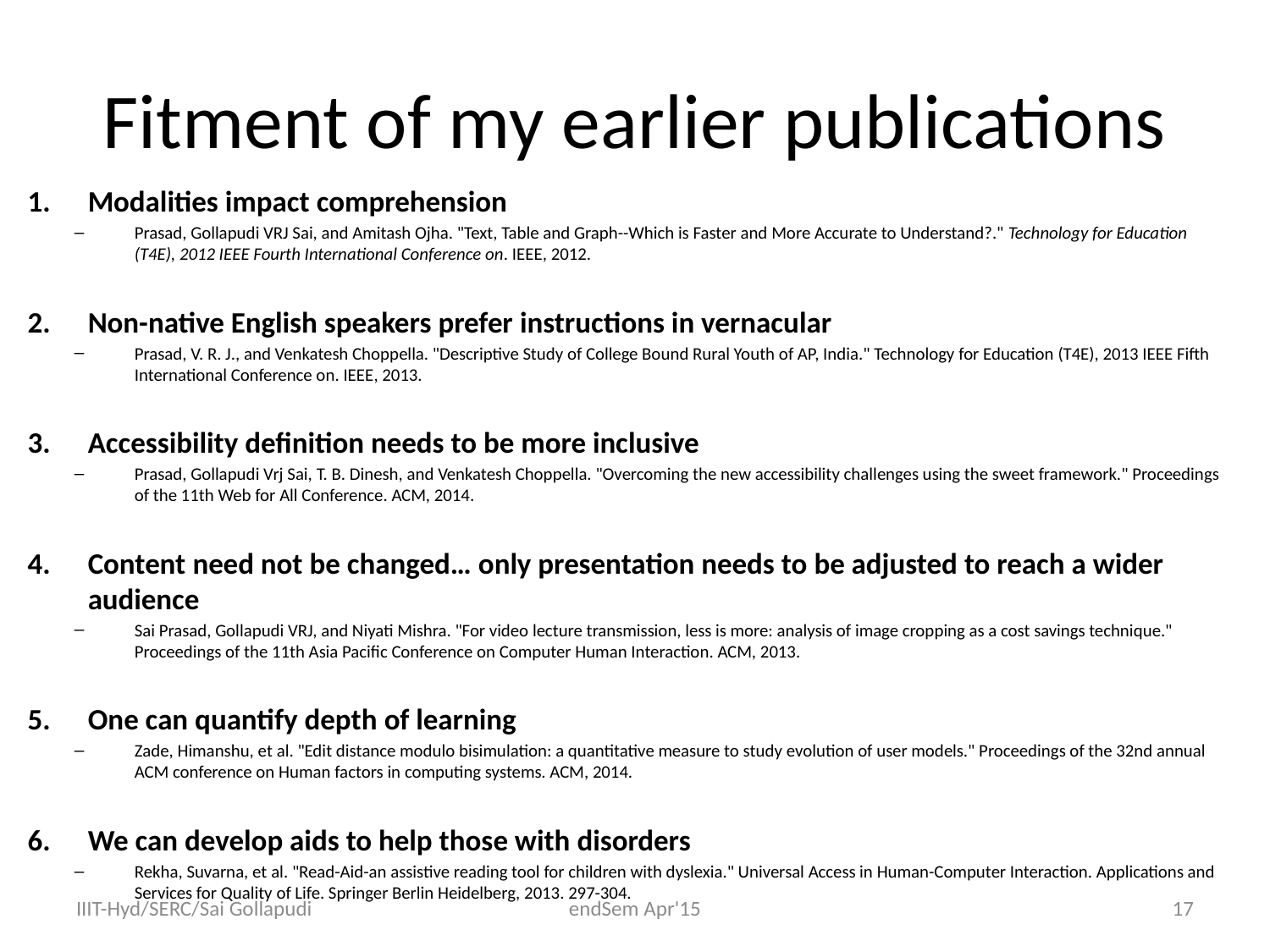

# Fitment of my earlier publications
Modalities impact comprehension
Prasad, Gollapudi VRJ Sai, and Amitash Ojha. "Text, Table and Graph--Which is Faster and More Accurate to Understand?." Technology for Education (T4E), 2012 IEEE Fourth International Conference on. IEEE, 2012.

Non-native English speakers prefer instructions in vernacular
Prasad, V. R. J., and Venkatesh Choppella. "Descriptive Study of College Bound Rural Youth of AP, India." Technology for Education (T4E), 2013 IEEE Fifth International Conference on. IEEE, 2013.

Accessibility definition needs to be more inclusive
Prasad, Gollapudi Vrj Sai, T. B. Dinesh, and Venkatesh Choppella. "Overcoming the new accessibility challenges using the sweet framework." Proceedings of the 11th Web for All Conference. ACM, 2014.

Content need not be changed… only presentation needs to be adjusted to reach a wider audience
Sai Prasad, Gollapudi VRJ, and Niyati Mishra. "For video lecture transmission, less is more: analysis of image cropping as a cost savings technique." Proceedings of the 11th Asia Pacific Conference on Computer Human Interaction. ACM, 2013.

One can quantify depth of learning
Zade, Himanshu, et al. "Edit distance modulo bisimulation: a quantitative measure to study evolution of user models." Proceedings of the 32nd annual ACM conference on Human factors in computing systems. ACM, 2014.

We can develop aids to help those with disorders
Rekha, Suvarna, et al. "Read-Aid-an assistive reading tool for children with dyslexia." Universal Access in Human-Computer Interaction. Applications and Services for Quality of Life. Springer Berlin Heidelberg, 2013. 297-304.

IIIT-Hyd/SERC/Sai Gollapudi
endSem Apr'15
17